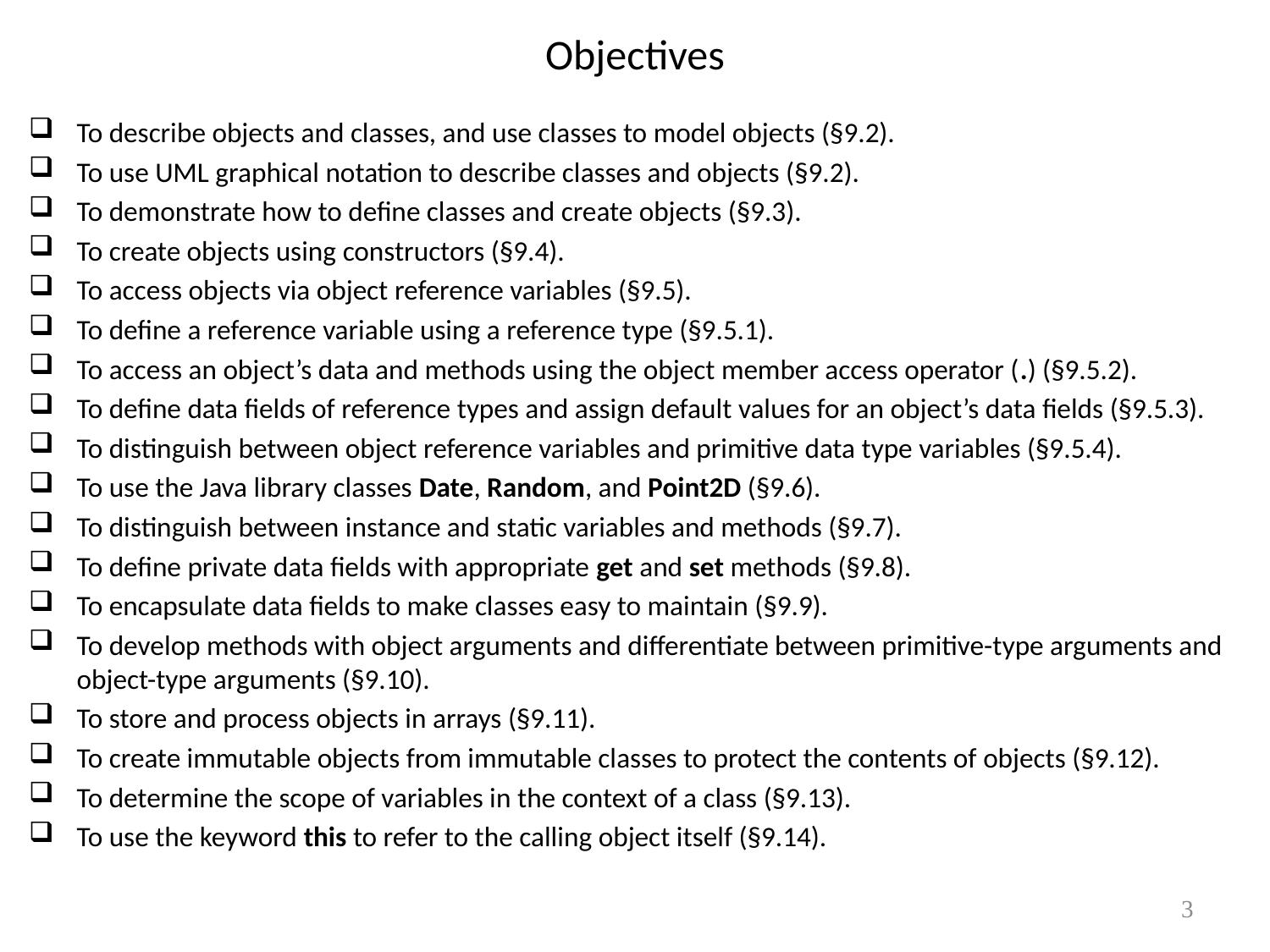

# Objectives
To describe objects and classes, and use classes to model objects (§9.2).
To use UML graphical notation to describe classes and objects (§9.2).
To demonstrate how to define classes and create objects (§9.3).
To create objects using constructors (§9.4).
To access objects via object reference variables (§9.5).
To define a reference variable using a reference type (§9.5.1).
To access an object’s data and methods using the object member access operator (.) (§9.5.2).
To define data fields of reference types and assign default values for an object’s data fields (§9.5.3).
To distinguish between object reference variables and primitive data type variables (§9.5.4).
To use the Java library classes Date, Random, and Point2D (§9.6).
To distinguish between instance and static variables and methods (§9.7).
To define private data fields with appropriate get and set methods (§9.8).
To encapsulate data fields to make classes easy to maintain (§9.9).
To develop methods with object arguments and differentiate between primitive-type arguments and object-type arguments (§9.10).
To store and process objects in arrays (§9.11).
To create immutable objects from immutable classes to protect the contents of objects (§9.12).
To determine the scope of variables in the context of a class (§9.13).
To use the keyword this to refer to the calling object itself (§9.14).
3